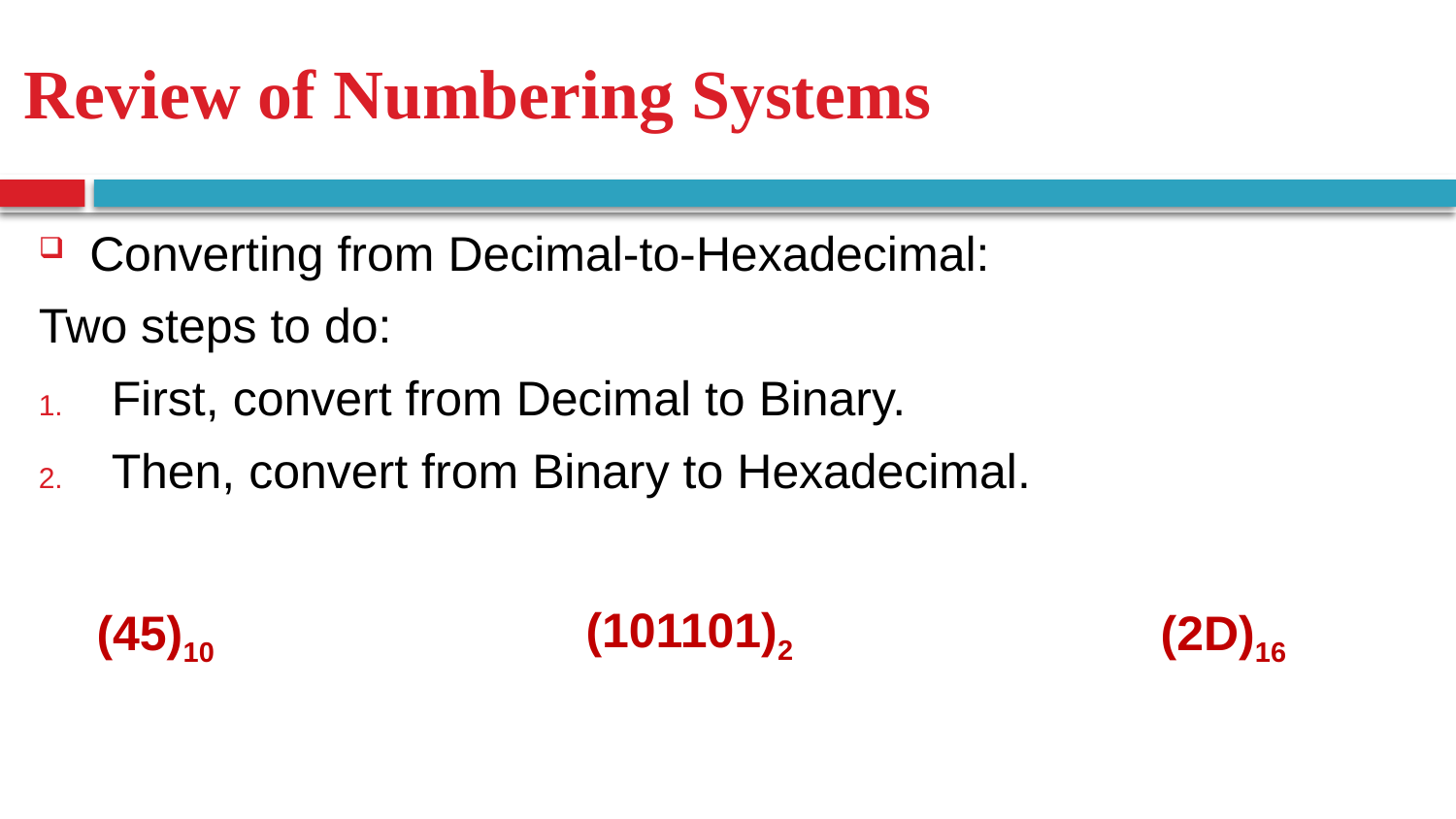

Review of Numbering Systems
Converting from Decimal-to-Hexadecimal:
Two steps to do:
First, convert from Decimal to Binary.
Then, convert from Binary to Hexadecimal.

(101101)2
(45)10
(2D)16